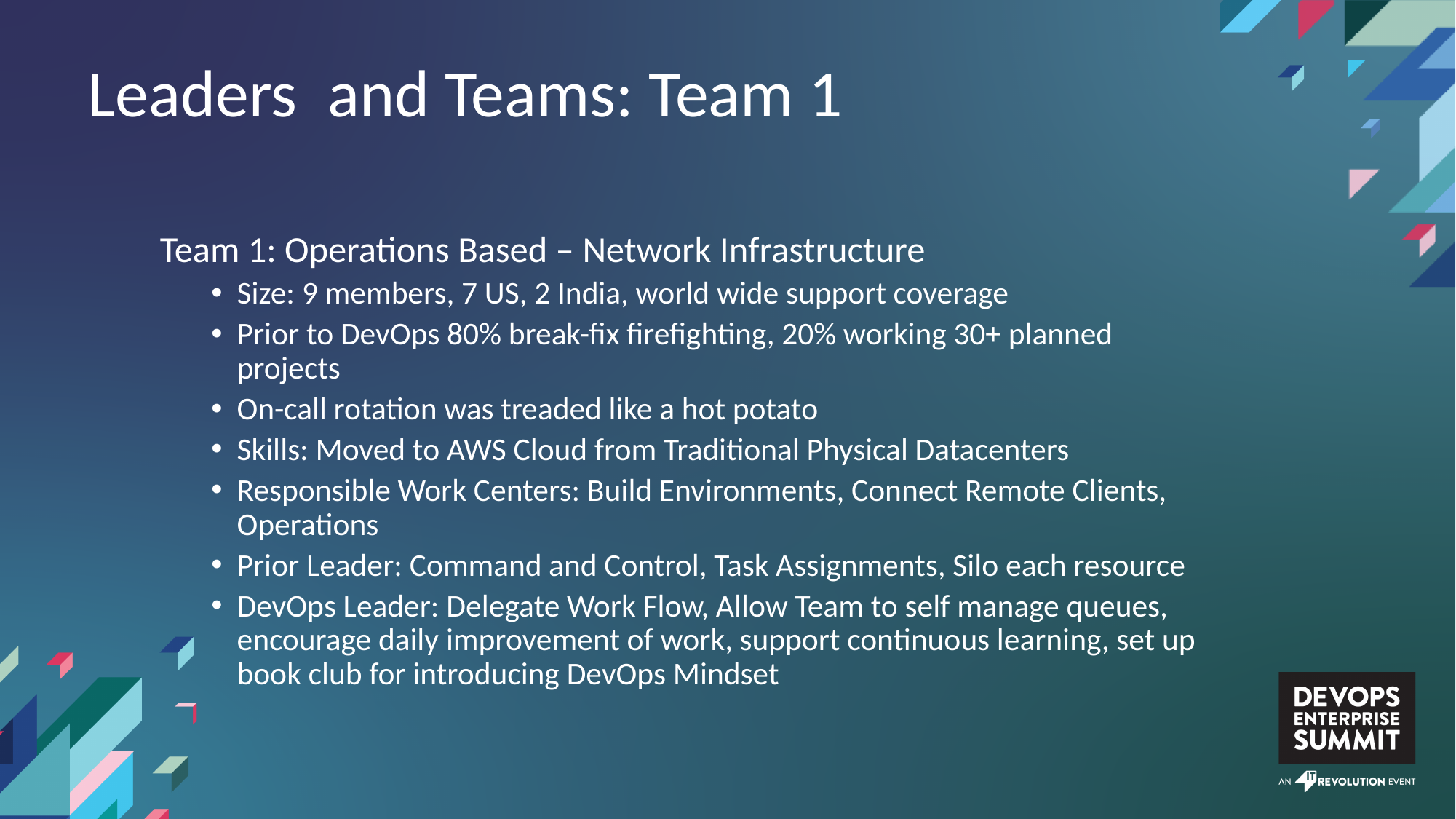

Leaders  and Teams: Team 1
Team 1: Operations Based – Network Infrastructure
Size: 9 members, 7 US, 2 India, world wide support coverage
Prior to DevOps 80% break-fix firefighting, 20% working 30+ planned projects
On-call rotation was treaded like a hot potato
Skills: Moved to AWS Cloud from Traditional Physical Datacenters
Responsible Work Centers: Build Environments, Connect Remote Clients, Operations
Prior Leader: Command and Control, Task Assignments, Silo each resource
DevOps Leader: Delegate Work Flow, Allow Team to self manage queues, encourage daily improvement of work, support continuous learning, set up book club for introducing DevOps Mindset